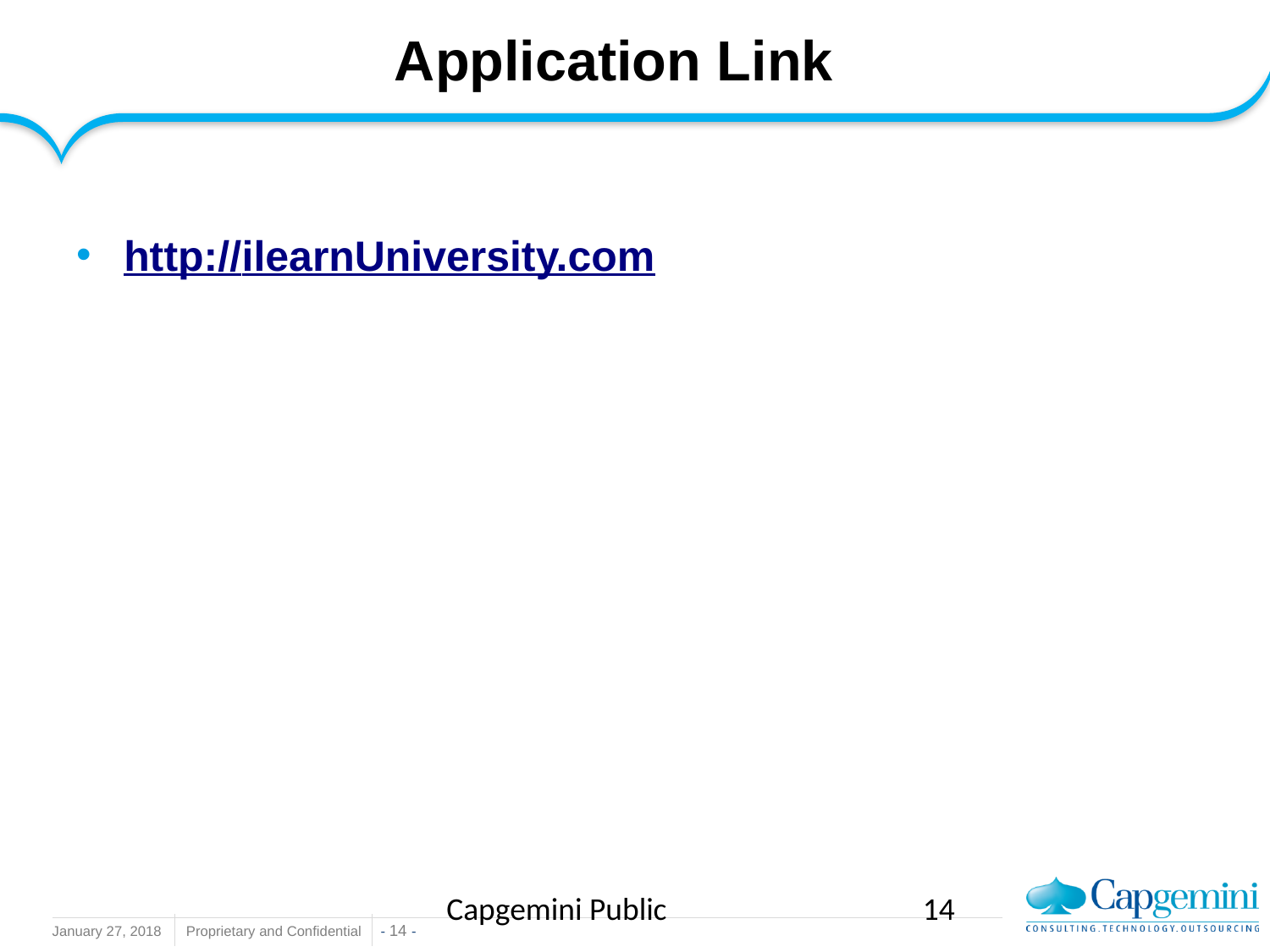

# Application Link
http://ilearnUniversity.com

Capgemini Public
14